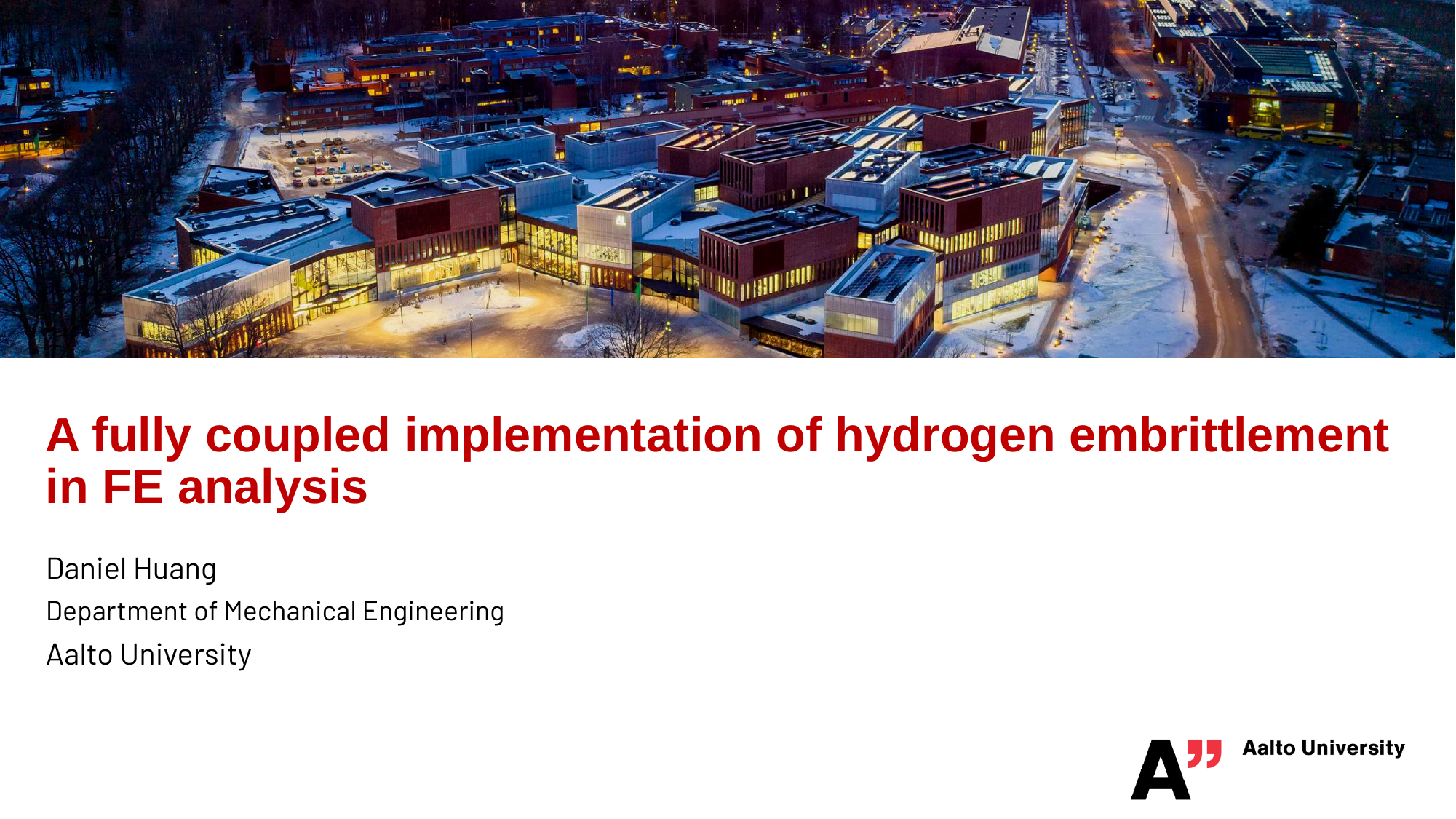

# A fully coupled implementation of hydrogen embrittlement in FE analysis
Daniel Huang
Department of Mechanical Engineering
Aalto University